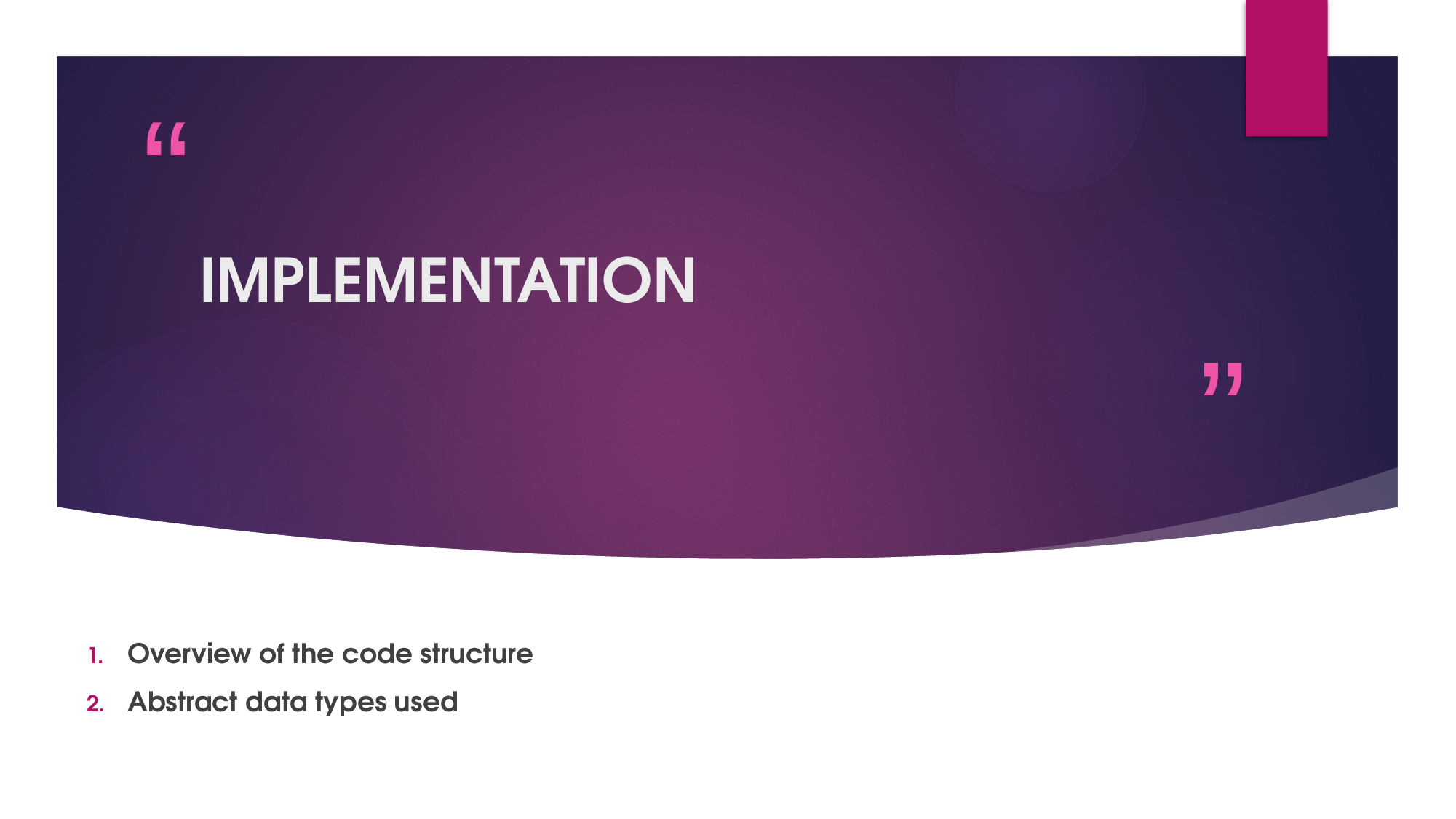

# IMPLEMENTATION

Overview of the code structure
Abstract data types used